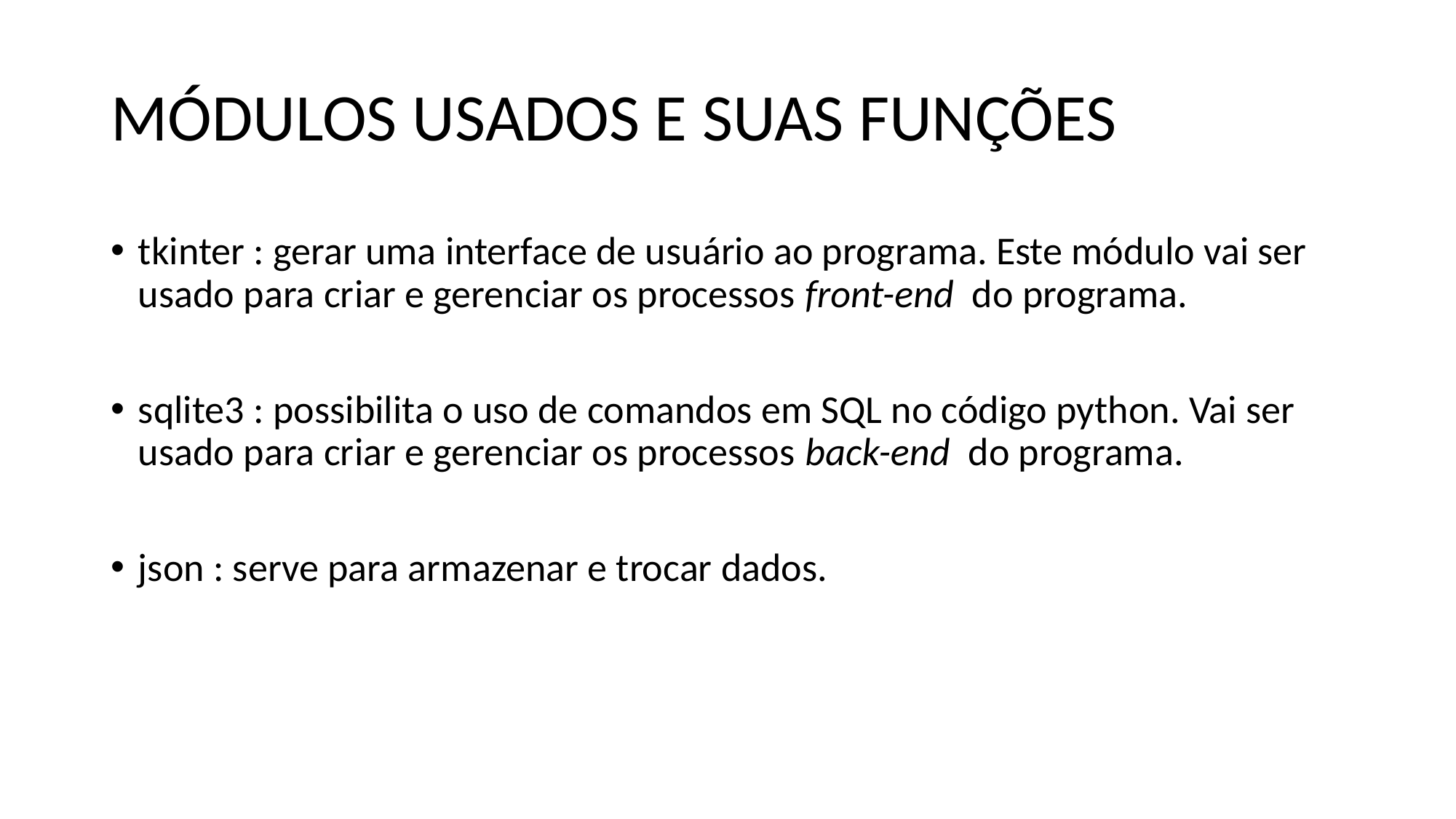

# MÓDULOS USADOS E SUAS FUNÇÕES
tkinter : gerar uma interface de usuário ao programa. Este módulo vai ser usado para criar e gerenciar os processos front-end  do programa.

sqlite3 : possibilita o uso de comandos em SQL no código python. Vai ser usado para criar e gerenciar os processos back-end  do programa.

json : serve para armazenar e trocar dados.